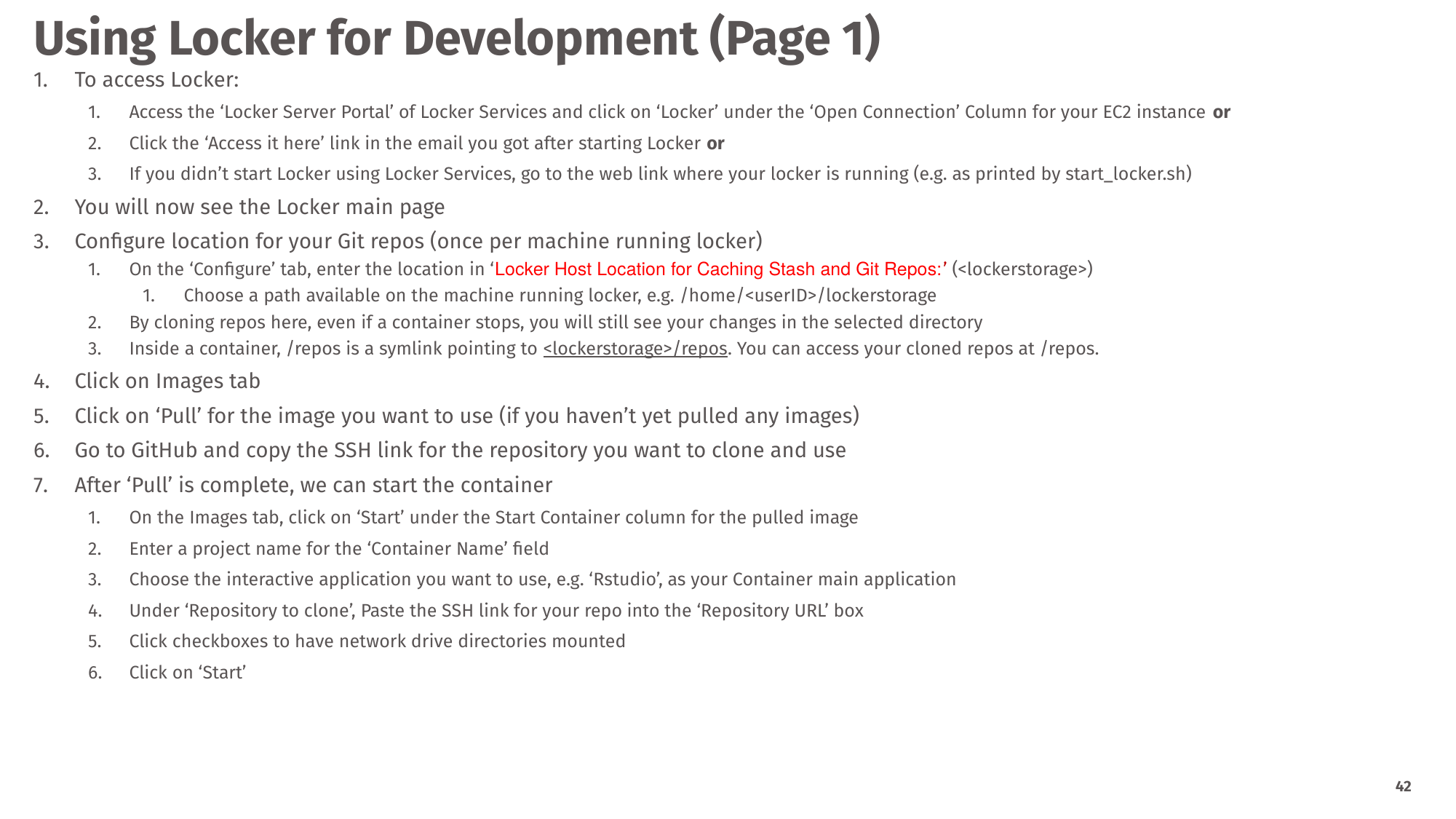

# Using Locker for Development (Page 1)
To access Locker:
Access the ‘Locker Server Portal’ of Locker Services and click on ‘Locker’ under the ‘Open Connection’ Column for your EC2 instance or
Click the ‘Access it here’ link in the email you got after starting Locker or
If you didn’t start Locker using Locker Services, go to the web link where your locker is running (e.g. as printed by start_locker.sh)
You will now see the Locker main page
Configure location for your Git repos (once per machine running locker)
On the ‘Configure’ tab, enter the location in ‘Locker Host Location for Caching Stash and Git Repos:’ (<lockerstorage>)
Choose a path available on the machine running locker, e.g. /home/<userID>/lockerstorage
By cloning repos here, even if a container stops, you will still see your changes in the selected directory
Inside a container, /repos is a symlink pointing to <lockerstorage>/repos. You can access your cloned repos at /repos.
Click on Images tab
Click on ‘Pull’ for the image you want to use (if you haven’t yet pulled any images)
Go to GitHub and copy the SSH link for the repository you want to clone and use
After ‘Pull’ is complete, we can start the container
On the Images tab, click on ‘Start’ under the Start Container column for the pulled image
Enter a project name for the ‘Container Name’ field
Choose the interactive application you want to use, e.g. ‘Rstudio’, as your Container main application
Under ‘Repository to clone’, Paste the SSH link for your repo into the ‘Repository URL’ box
Click checkboxes to have network drive directories mounted
Click on ‘Start’
42